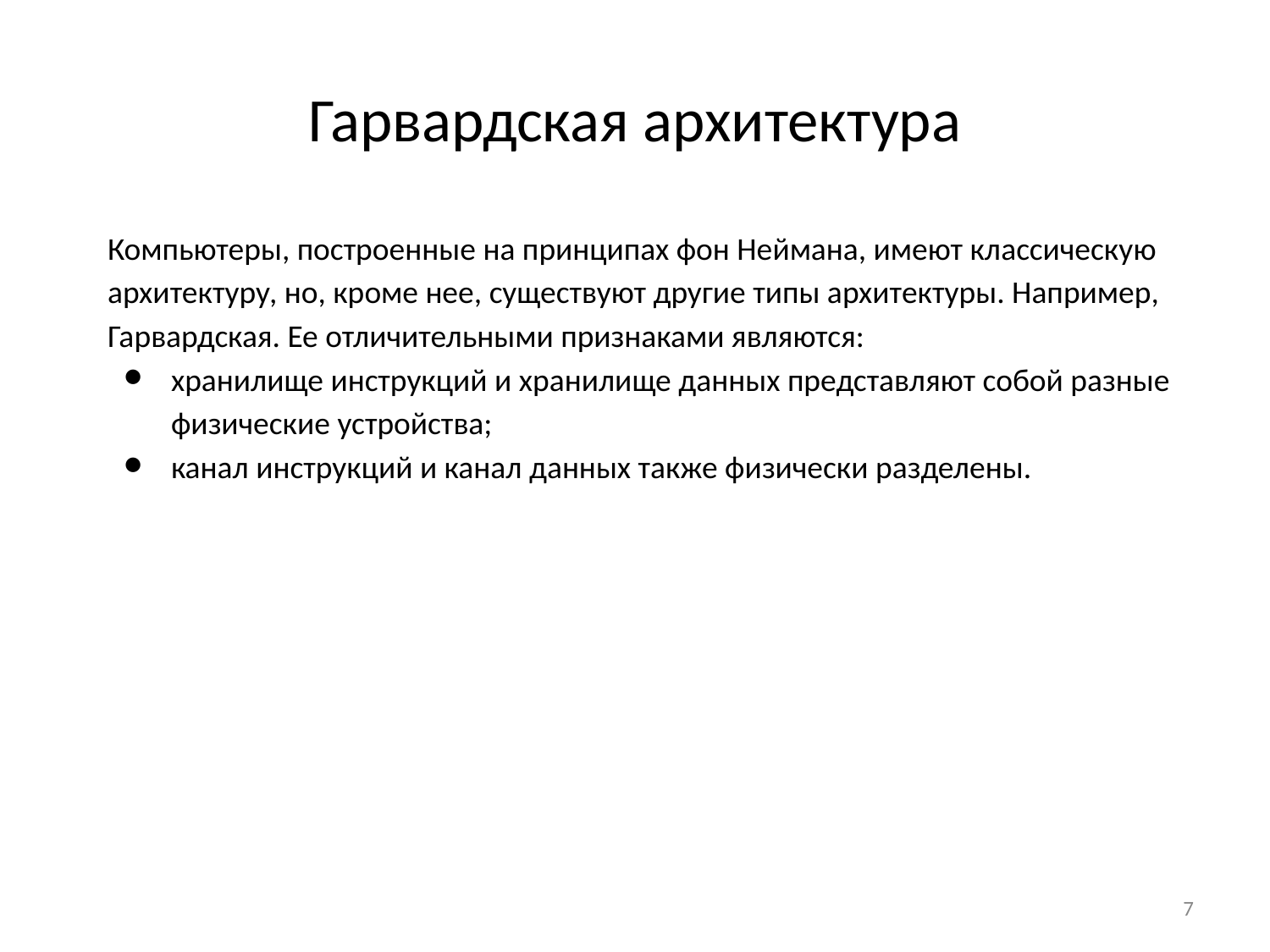

# Гарвардская архитектура
Компьютеры, построенные на принципах фон Неймана, имеют классическую архитектуру, но, кроме нее, существуют другие типы архитектуры. Например, Гарвардская. Ее отличительными признаками являются:
хранилище инструкций и хранилище данных представляют собой разные физические устройства;
канал инструкций и канал данных также физически разделены.

7